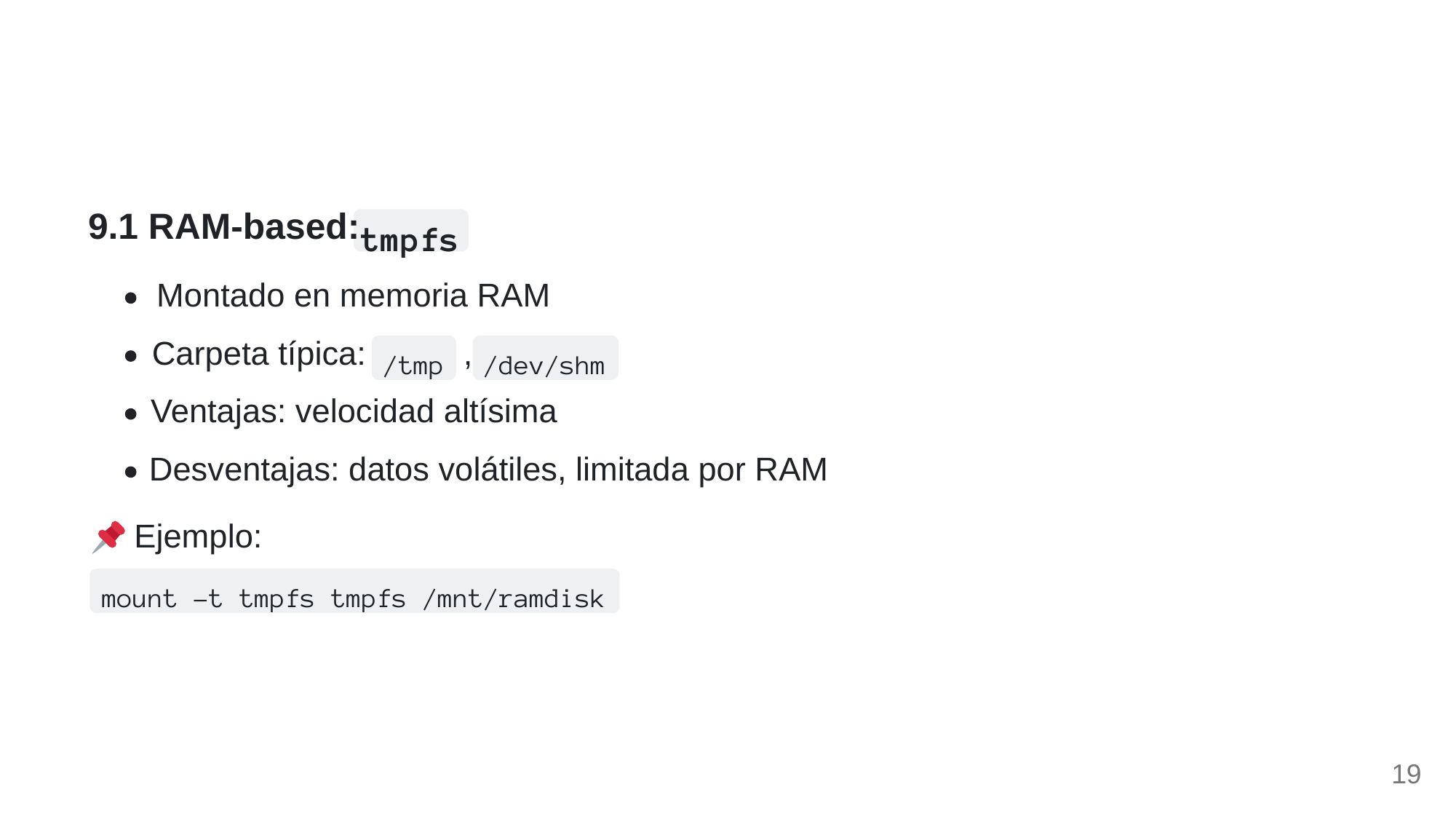

9.1 RAM-based:

tmpfs
Montado en memoria RAM

Carpeta típica:
,

/tmp
/dev/shm

Ventajas: velocidad altísima

Desventajas: datos volátiles, limitada por RAM

 Ejemplo:

mount -t tmpfs tmpfs /mnt/ramdisk
19